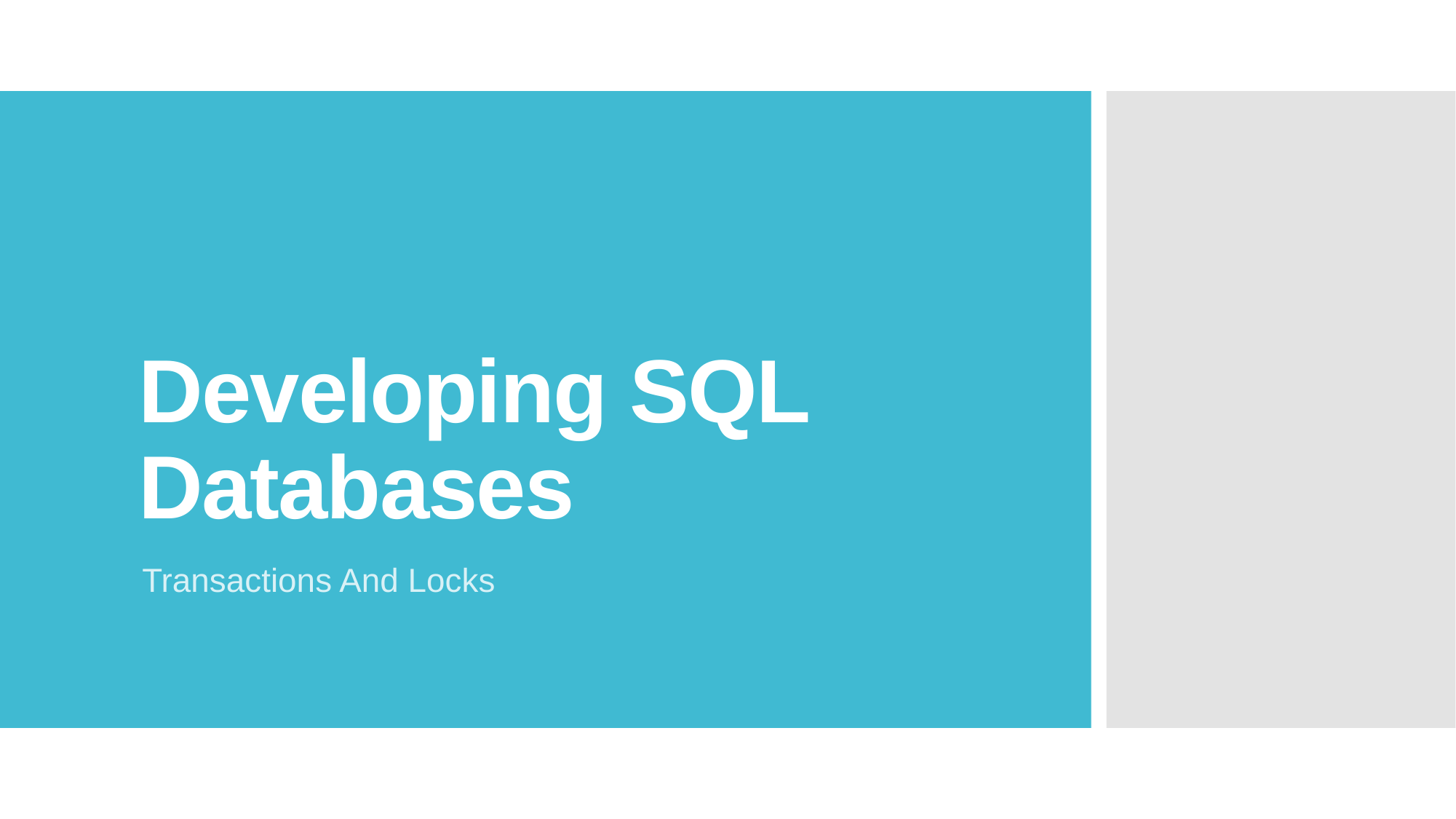

# Developing SQL Databases
Transactions And Locks